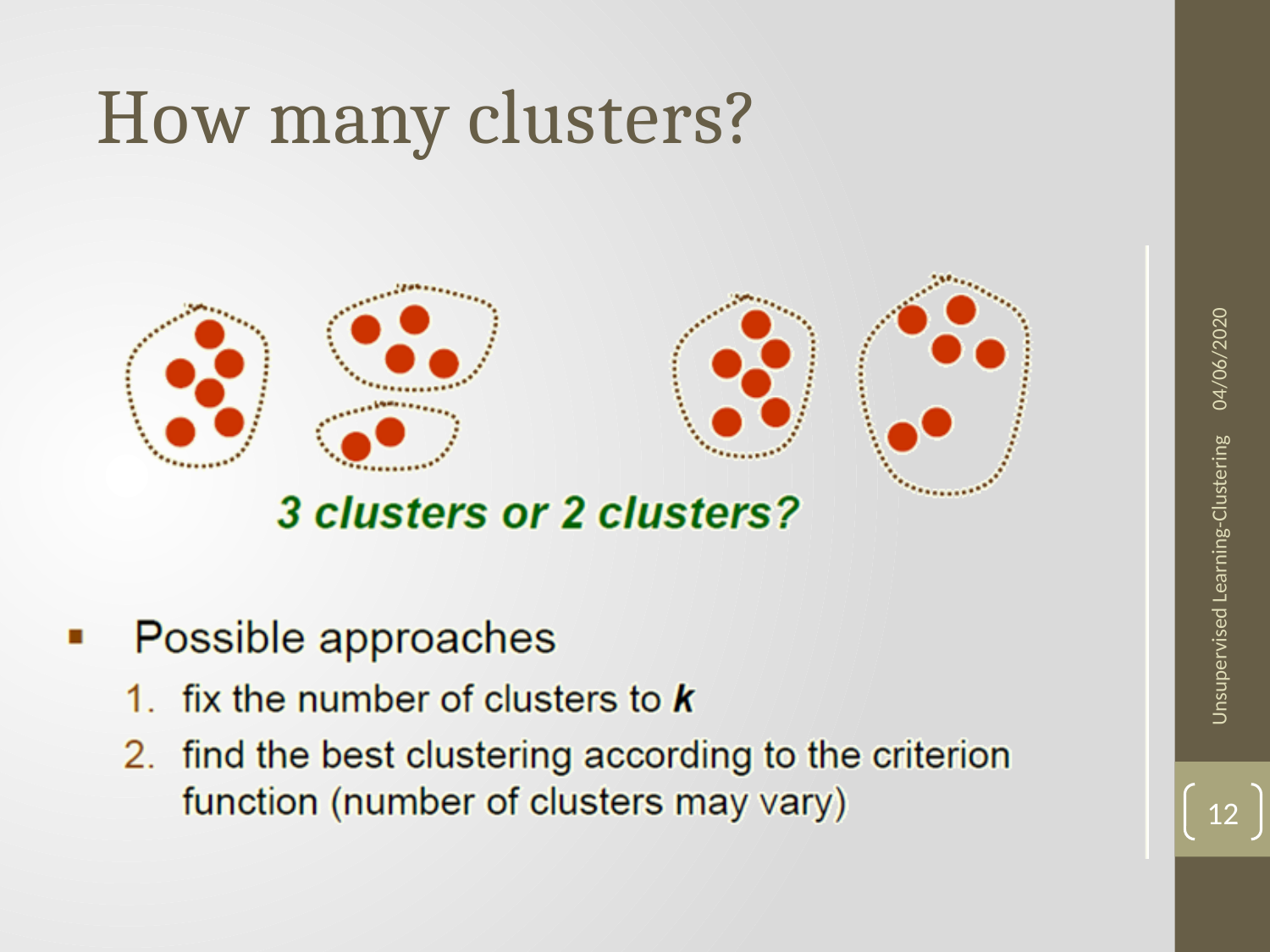

How many clusters?
04/06/2020

Unsupervised Learning-Clustering
12